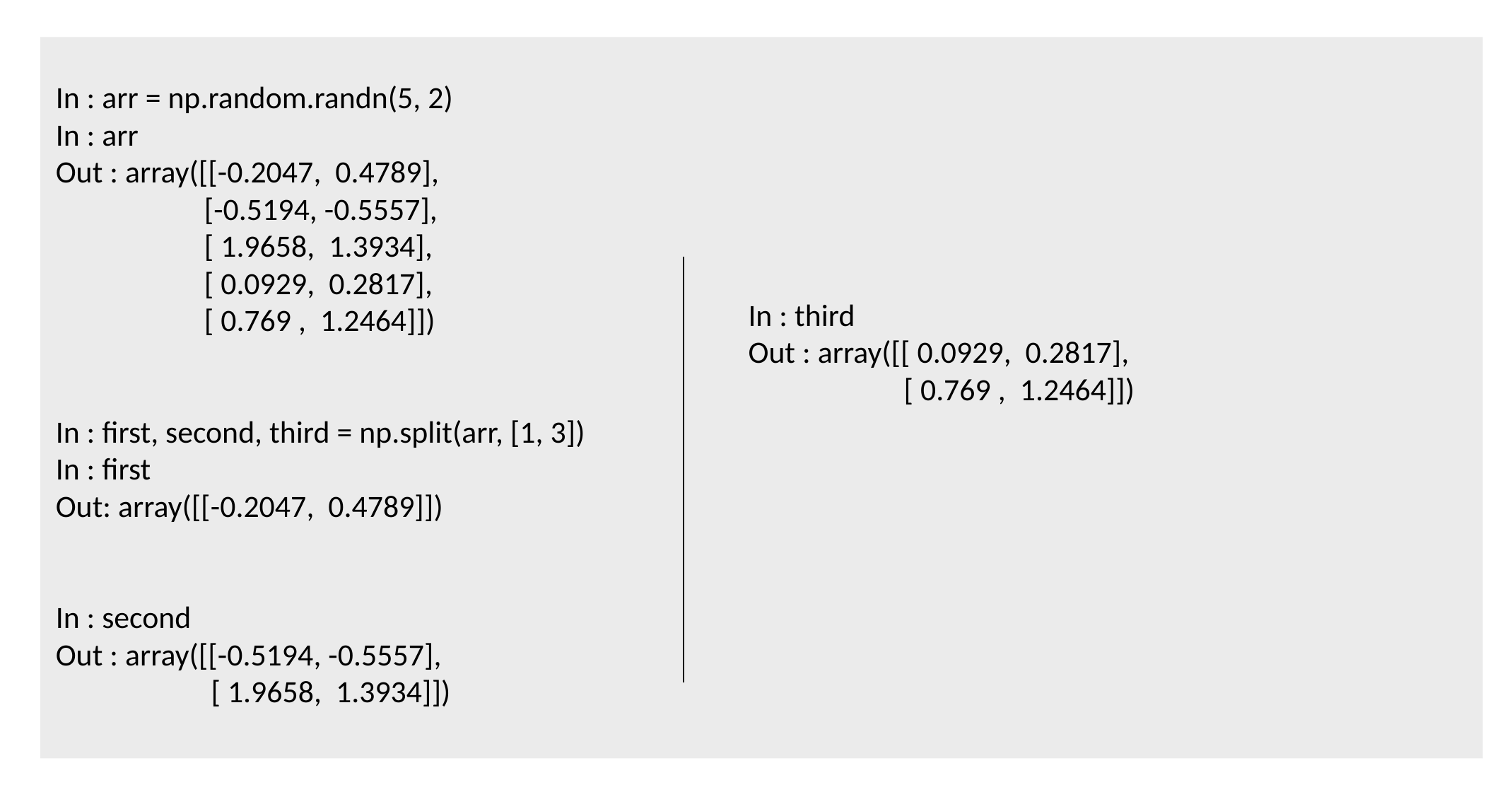

In : arr = np.random.randn(5, 2)
In : arr
Out : array([[-0.2047,  0.4789],
                     [-0.5194, -0.5557],
                     [ 1.9658,  1.3934],
                     [ 0.0929,  0.2817],
                     [ 0.769 ,  1.2464]])

In : first, second, third = np.split(arr, [1, 3])
In : first
Out: array([[-0.2047,  0.4789]])

In : second
Out : array([[-0.5194, -0.5557],
                      [ 1.9658,  1.3934]])

In : third
Out : array([[ 0.0929,  0.2817],
                      [ 0.769 ,  1.2464]])